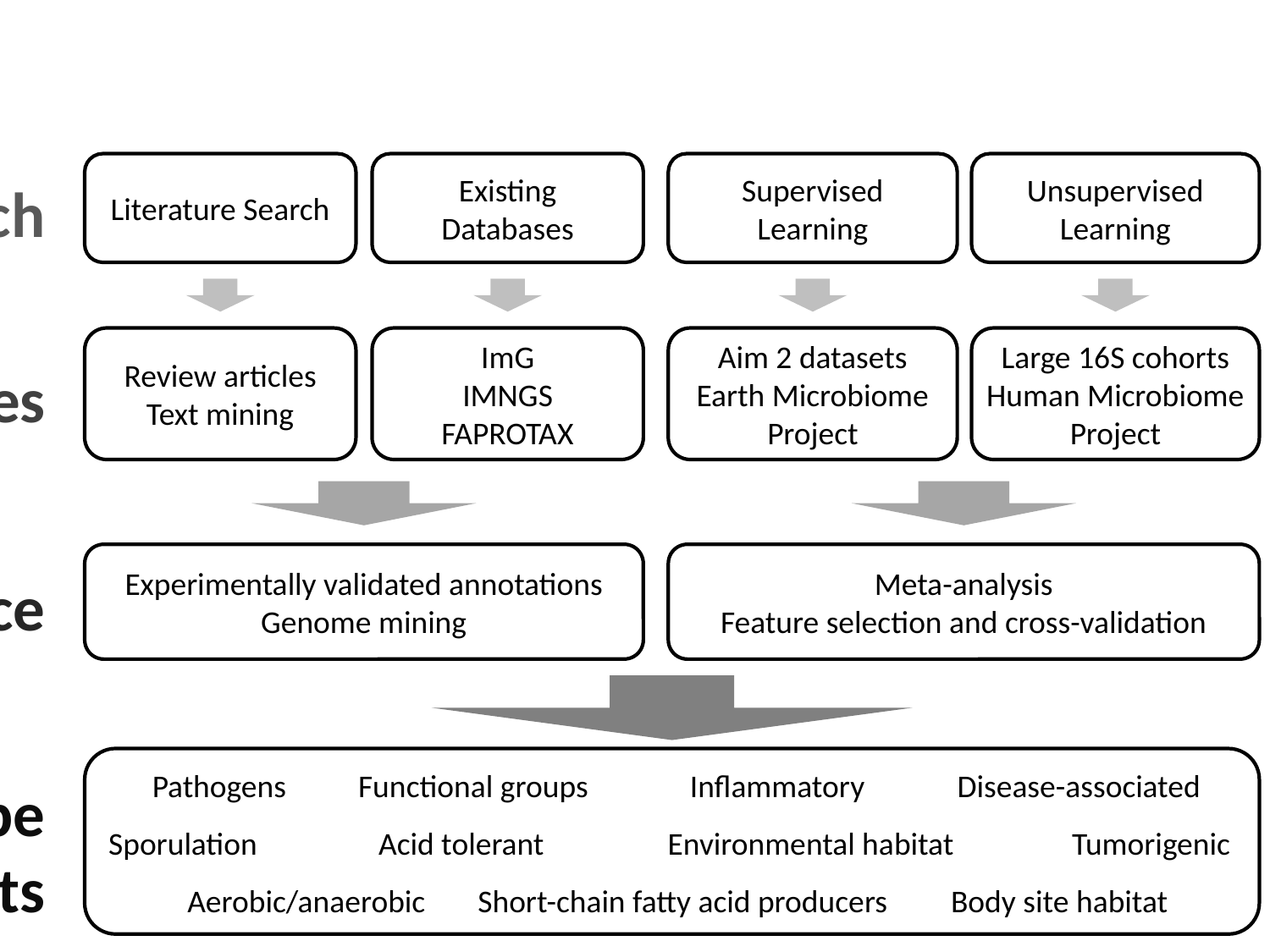

Literature Search
Existing Databases
Supervised Learning
Unsupervised Learning
Approach

Review articles
Text mining
ImG
IMNGS
FAPROTAX
Aim 2 datasets
Earth Microbiome Project
Large 16S cohorts
Human Microbiome Project
Sources

Experimentally validated annotations
Genome mining
Meta-analysis
Feature selection and cross-validation
Inference

Pathogens
Functional groups
Inflammatory
Disease-associated
Sporulation
Acid tolerant
Environmental habitat
Tumorigenic
Aerobic/anaerobic
Short-chain fatty acid producers
Body site habitat
Microbe
Sets